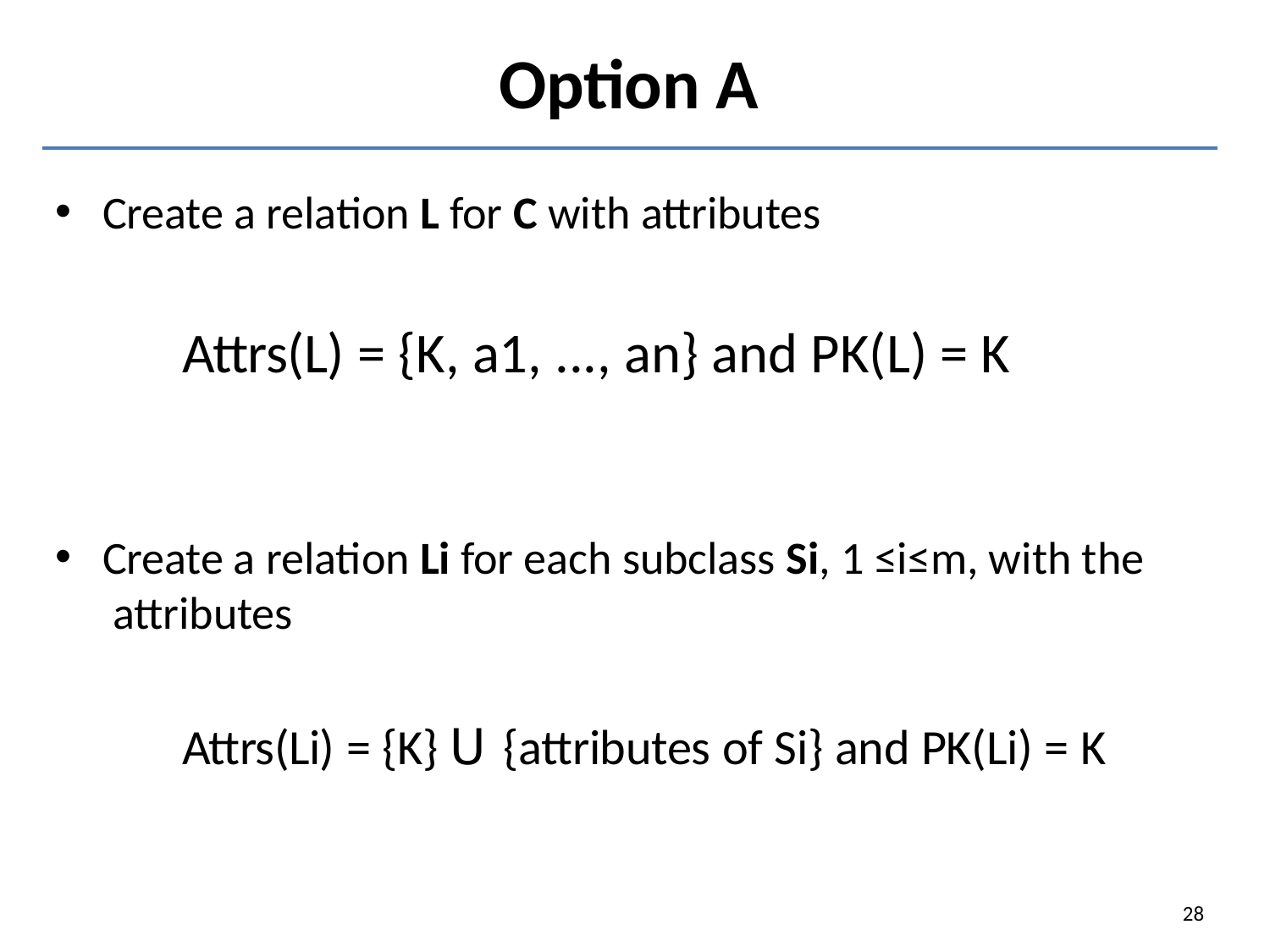

# Option A
Create a relation L for C with attributes

Attrs(L) = {K, a1, ..., an} and PK(L) = K
Create a relation Li for each subclass Si, 1 ≤i≤m, with the  attributes

Attrs(Li) = {K} 𝖴 {attributes of Si} and PK(Li) = K
28